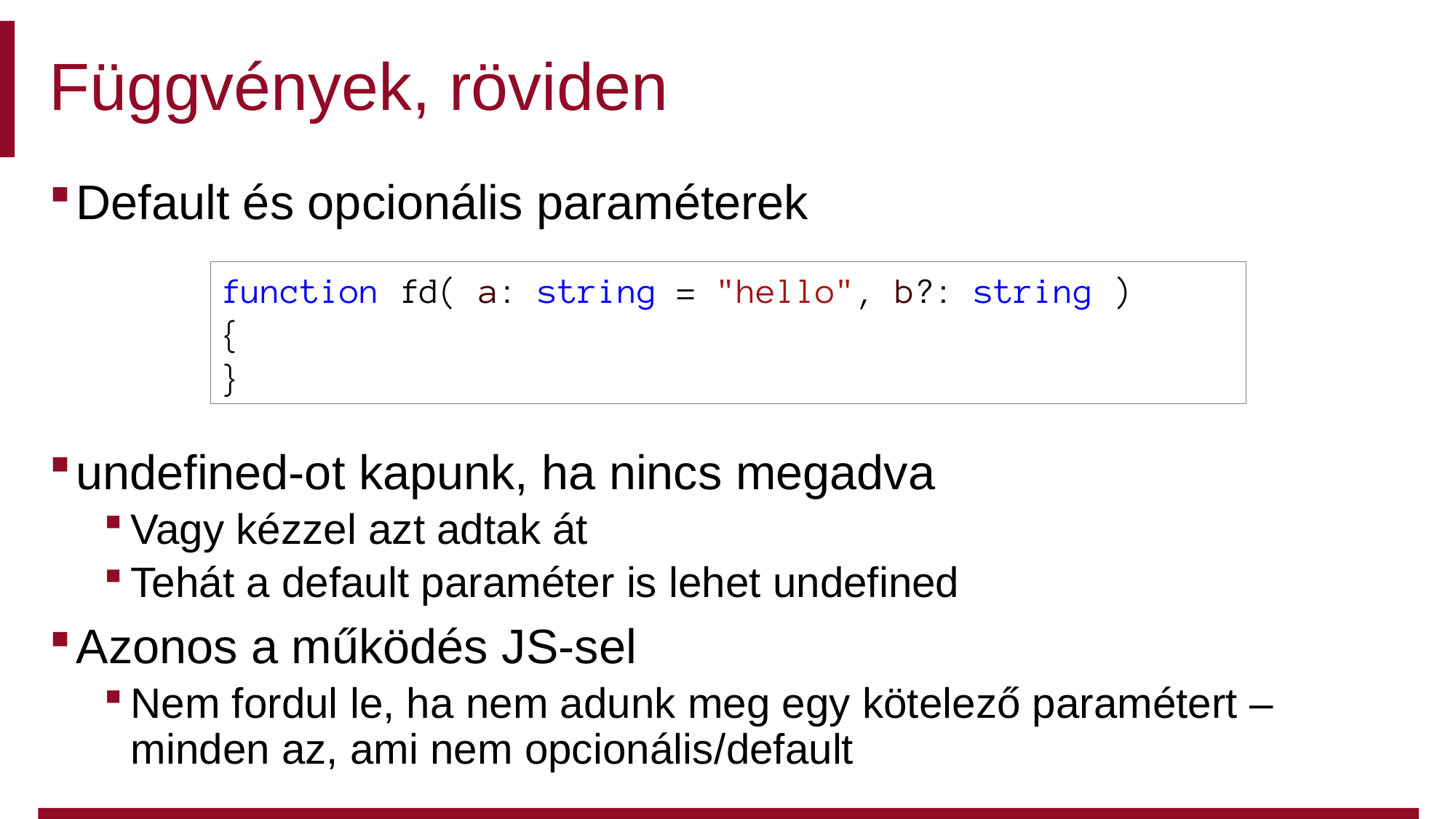

# Függvények, röviden
Default és opcionális paraméterek

undefined-ot kapunk, ha nincs megadva
Vagy kézzel azt adtak át
Tehát a default paraméter is lehet undefined
Azonos a működés JS-sel
Nem fordul le, ha nem adunk meg egy kötelező paramétert – minden az, ami nem opcionális/default

function fd( a: string = "hello", b?: string )
{
}